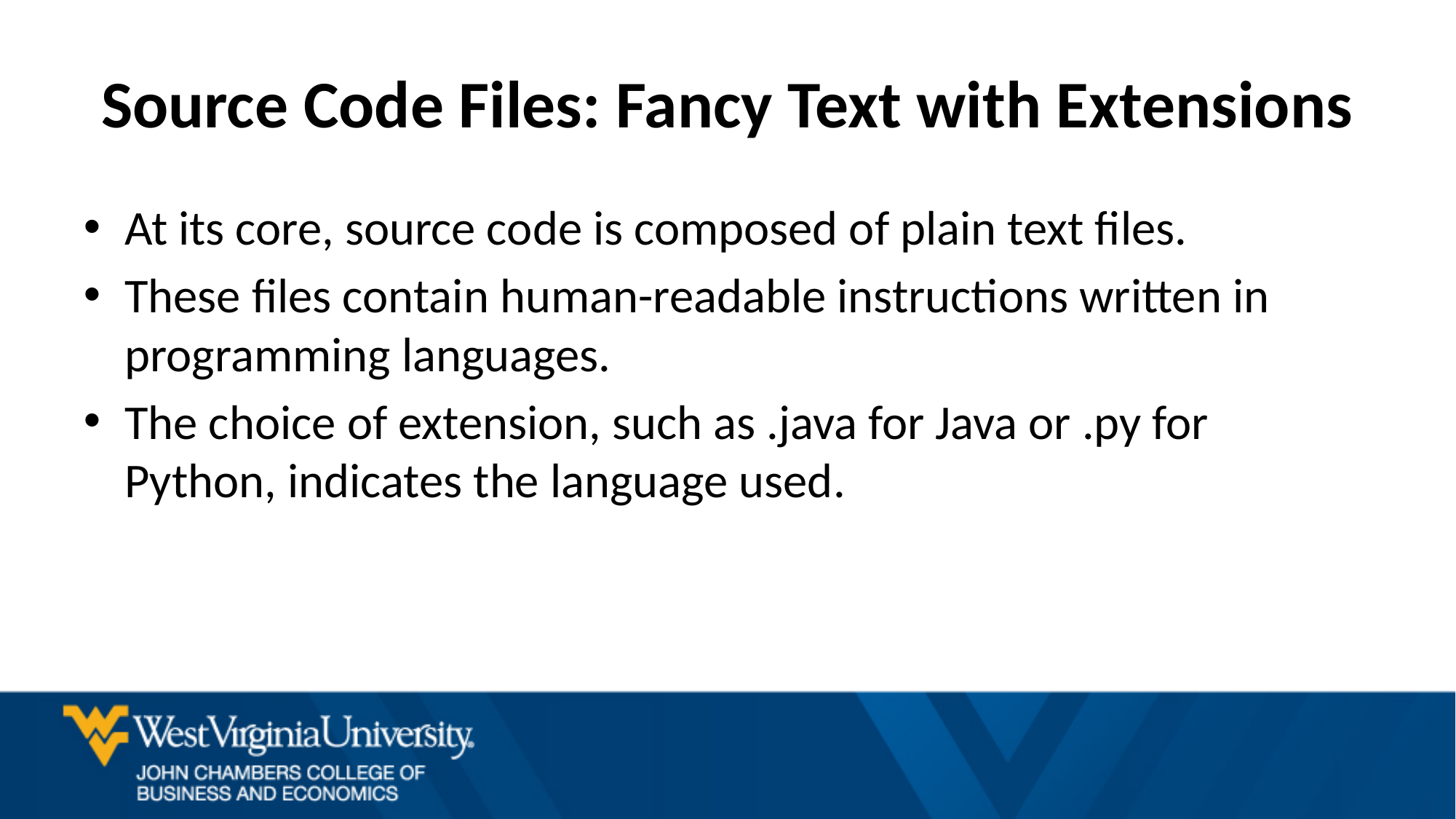

# Source Code Files: Fancy Text with Extensions
At its core, source code is composed of plain text files.
These files contain human-readable instructions written in programming languages.
The choice of extension, such as .java for Java or .py for Python, indicates the language used.